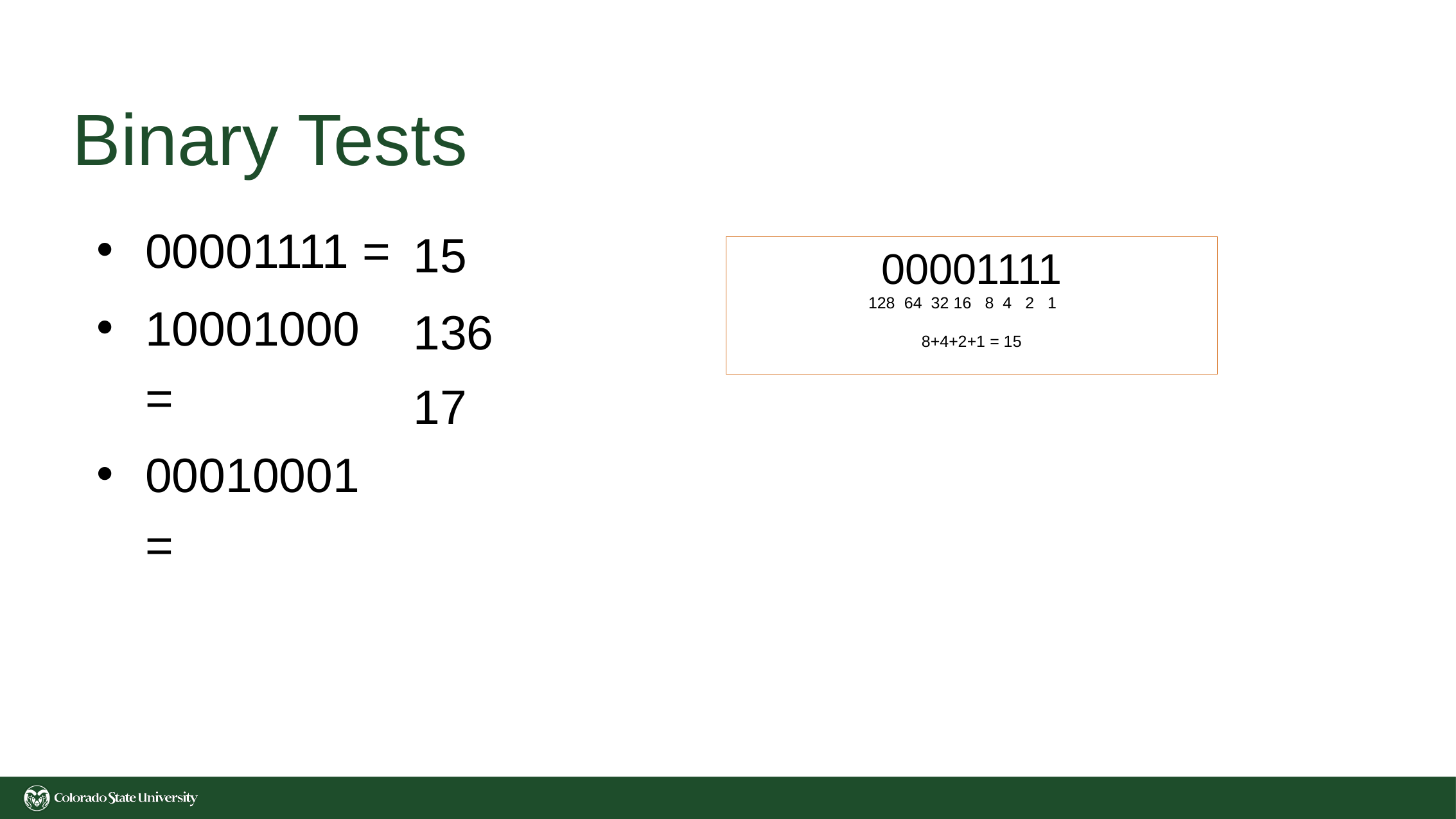

# Binary Tests
00001111 =
10001000 =
00010001 =

15
00001111
  64  32 16   8  4   2   1   .

8+4+2+1 = 15

136
17